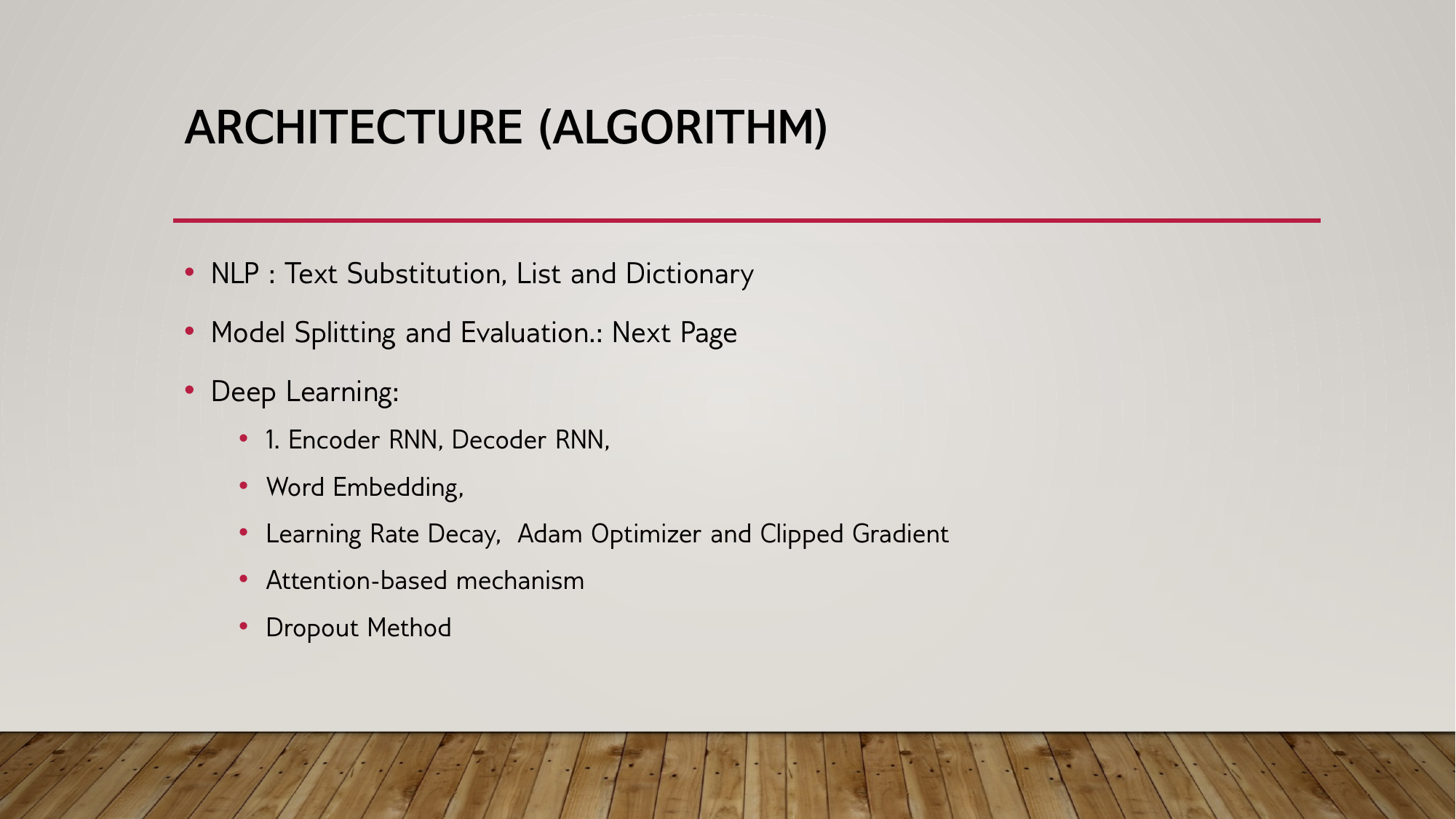

# Architecture (Algorithm)
NLP : Text Substitution, List and Dictionary
Model Splitting and Evaluation.: Next Page
Deep Learning:
1. Encoder RNN, Decoder RNN,
Word Embedding,
Learning Rate Decay,  Adam Optimizer and Clipped Gradient
Attention-based mechanism
Dropout Method